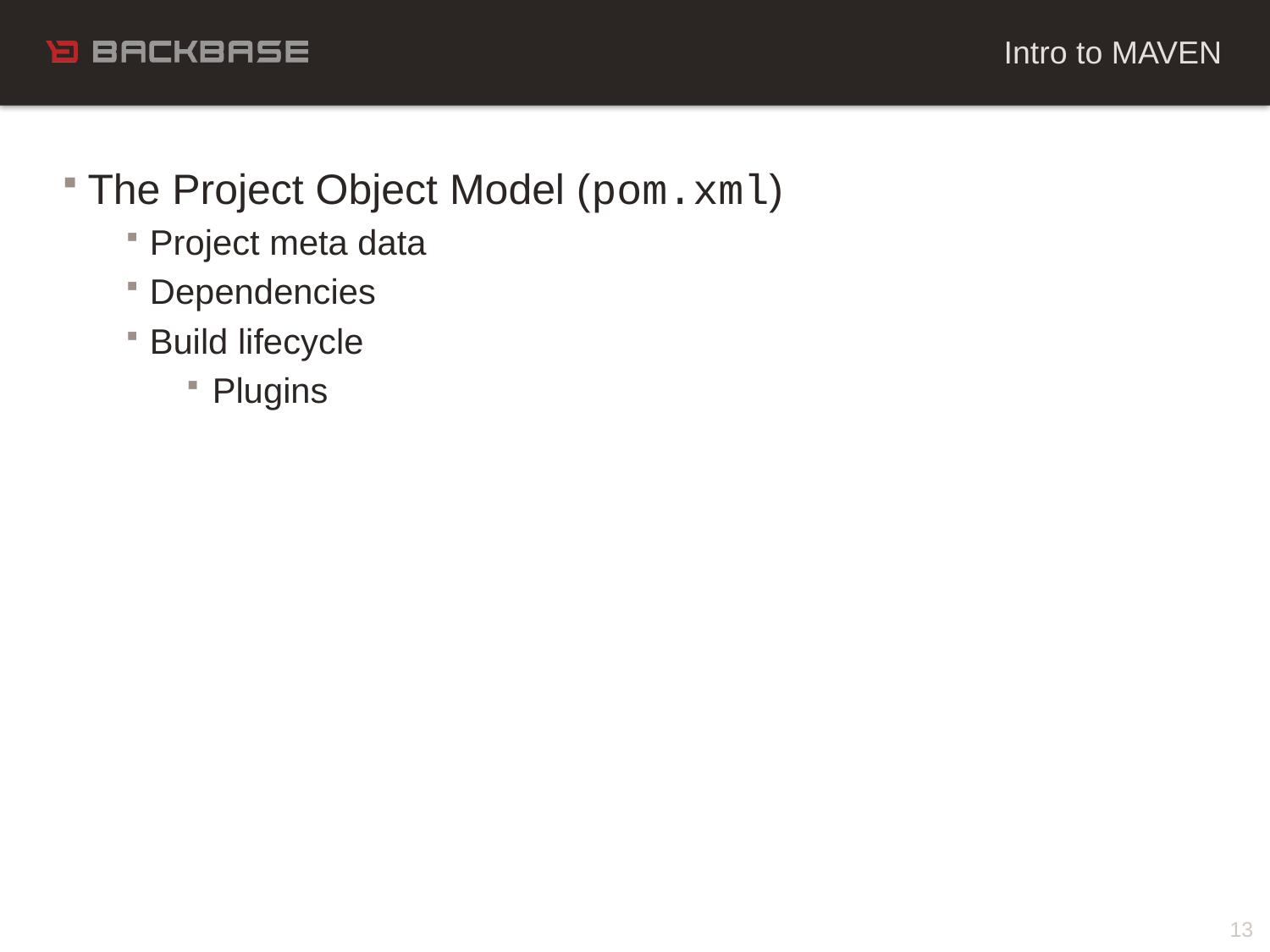

Intro to MAVEN
The Project Object Model (pom.xml)
Project meta data
Dependencies
Build lifecycle
Plugins

13